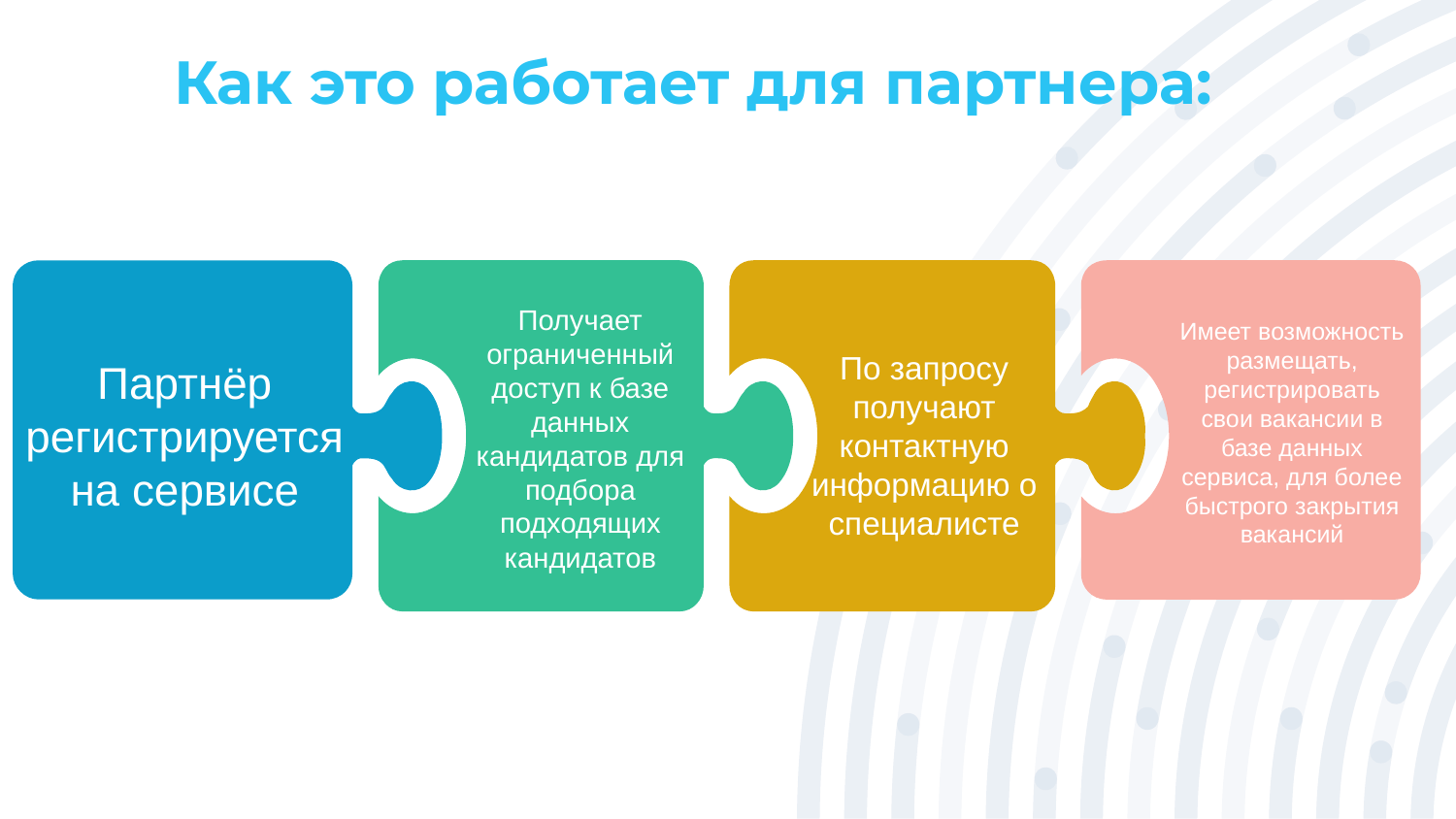

# Как это работает для партнера:

Получает ограниченный доступ к базе данных кандидатов для подбора подходящих кандидатов
Имеет возможность размещать, регистрировать свои вакансии в базе данных сервиса, для более быстрого закрытия вакансий
По запросу получают контактную информацию о специалисте
Партнёр регистрируется на сервисе